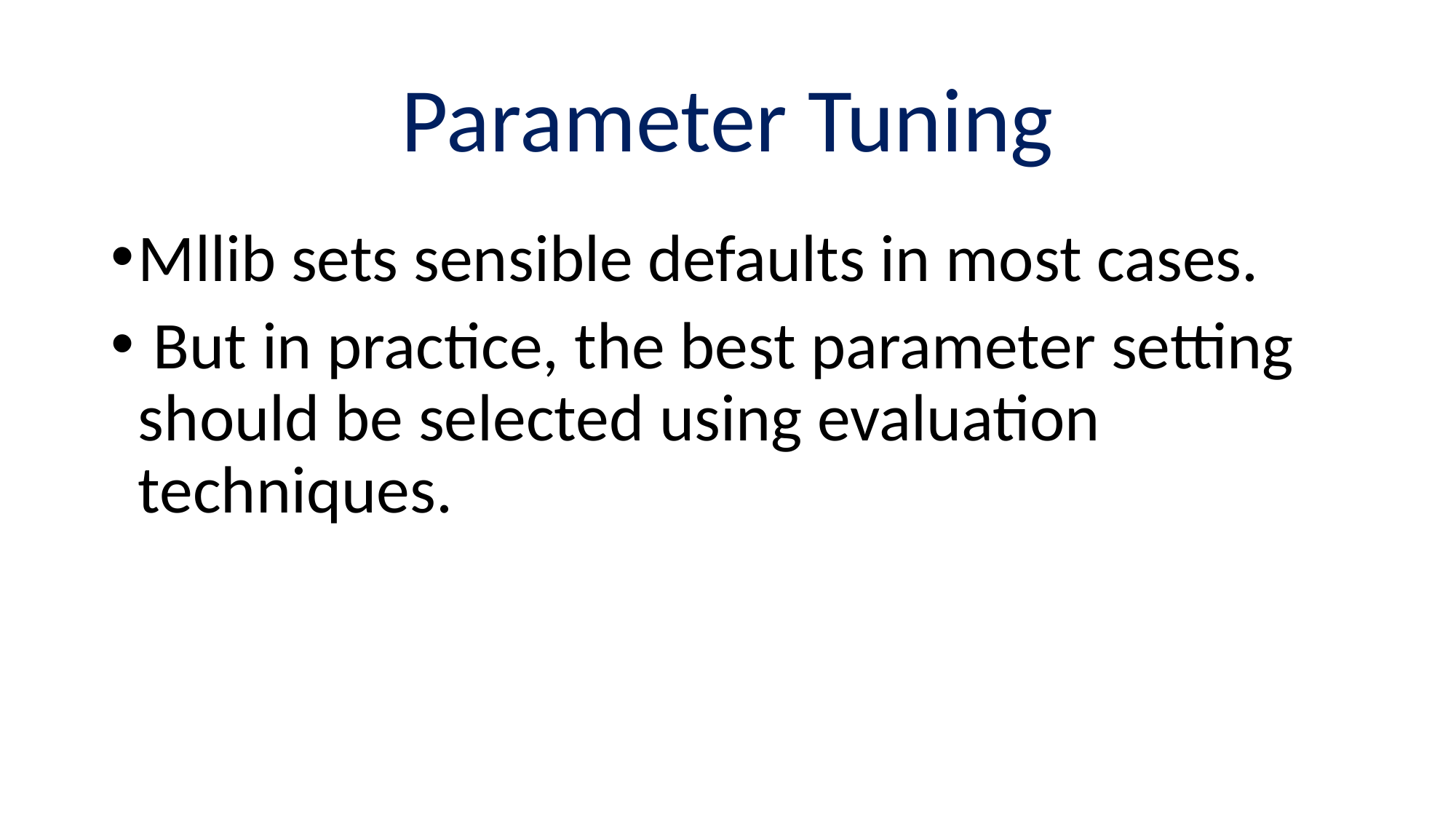

# Parameter Tuning
Mllib sets sensible defaults in most cases.
 But in practice, the best parameter setting should be selected using evaluation techniques.